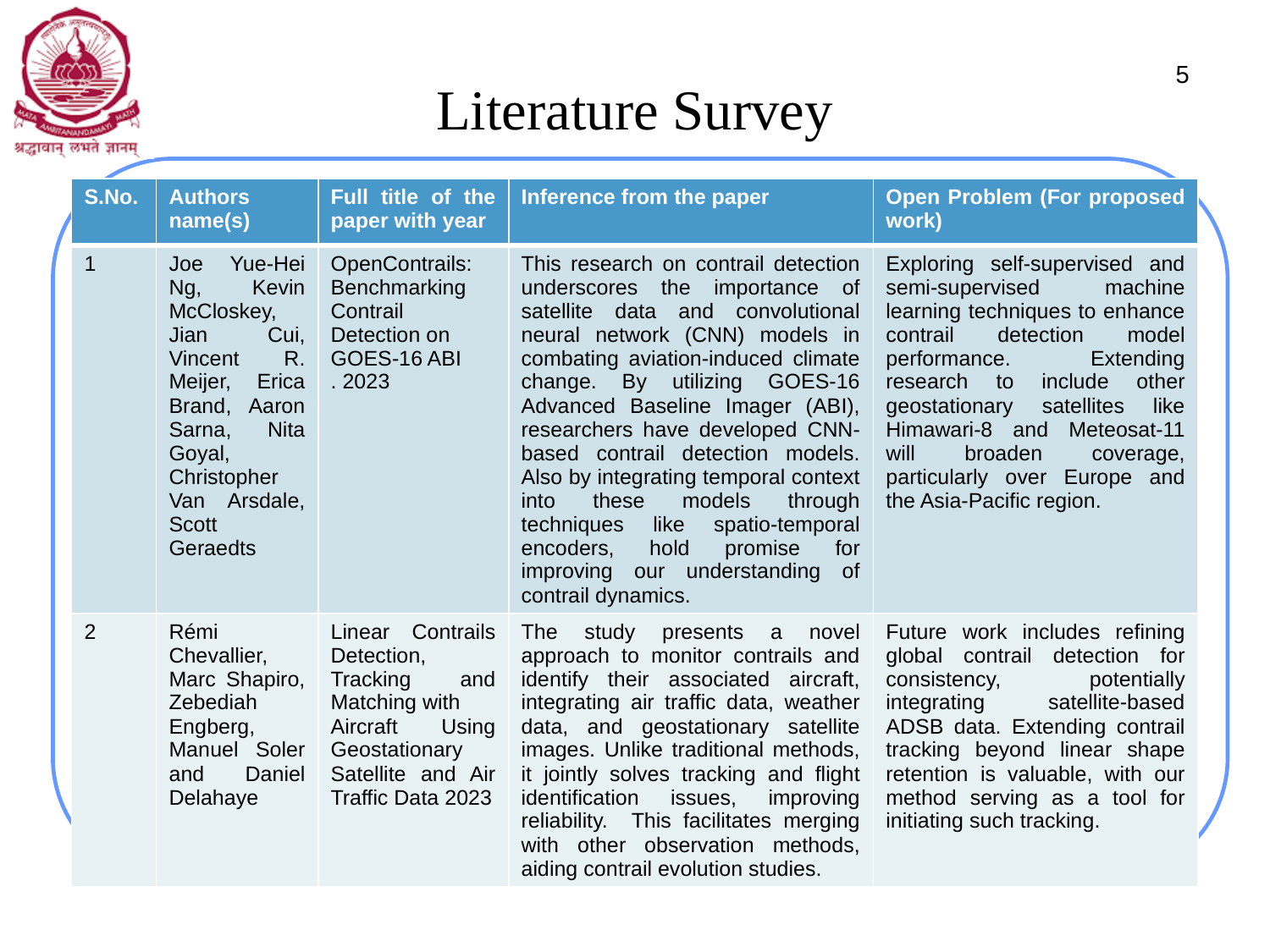

# Literature Survey
5
| S.No. | Authors name(s) | Full title of the paper with year | Inference from the paper | Open Problem (For proposed work) |
| --- | --- | --- | --- | --- |
| 1 | Joe Yue-Hei Ng, Kevin McCloskey, Jian Cui, Vincent R. Meijer, Erica Brand, Aaron Sarna, Nita Goyal, Christopher Van Arsdale, Scott Geraedts | OpenContrails: Benchmarking Contrail Detection on GOES-16 ABI . 2023 | This research on contrail detection underscores the importance of satellite data and convolutional neural network (CNN) models in combating aviation-induced climate change. By utilizing GOES-16 Advanced Baseline Imager (ABI), researchers have developed CNN-based contrail detection models. Also by integrating temporal context into these models through techniques like spatio-temporal encoders, hold promise for improving our understanding of contrail dynamics. | Exploring self-supervised and semi-supervised machine learning techniques to enhance contrail detection model performance. Extending research to include other geostationary satellites like Himawari-8 and Meteosat-11 will broaden coverage, particularly over Europe and the Asia-Pacific region. |
| 2 | Rémi Chevallier, Marc Shapiro, Zebediah Engberg, Manuel Soler and Daniel Delahaye | Linear Contrails Detection, Tracking and Matching with Aircraft Using Geostationary Satellite and Air Traffic Data 2023 | The study presents a novel approach to monitor contrails and identify their associated aircraft, integrating air traffic data, weather data, and geostationary satellite images. Unlike traditional methods, it jointly solves tracking and flight identification issues, improving reliability. This facilitates merging with other observation methods, aiding contrail evolution studies. | Future work includes refining global contrail detection for consistency, potentially integrating satellite-based ADSB data. Extending contrail tracking beyond linear shape retention is valuable, with our method serving as a tool for initiating such tracking. |